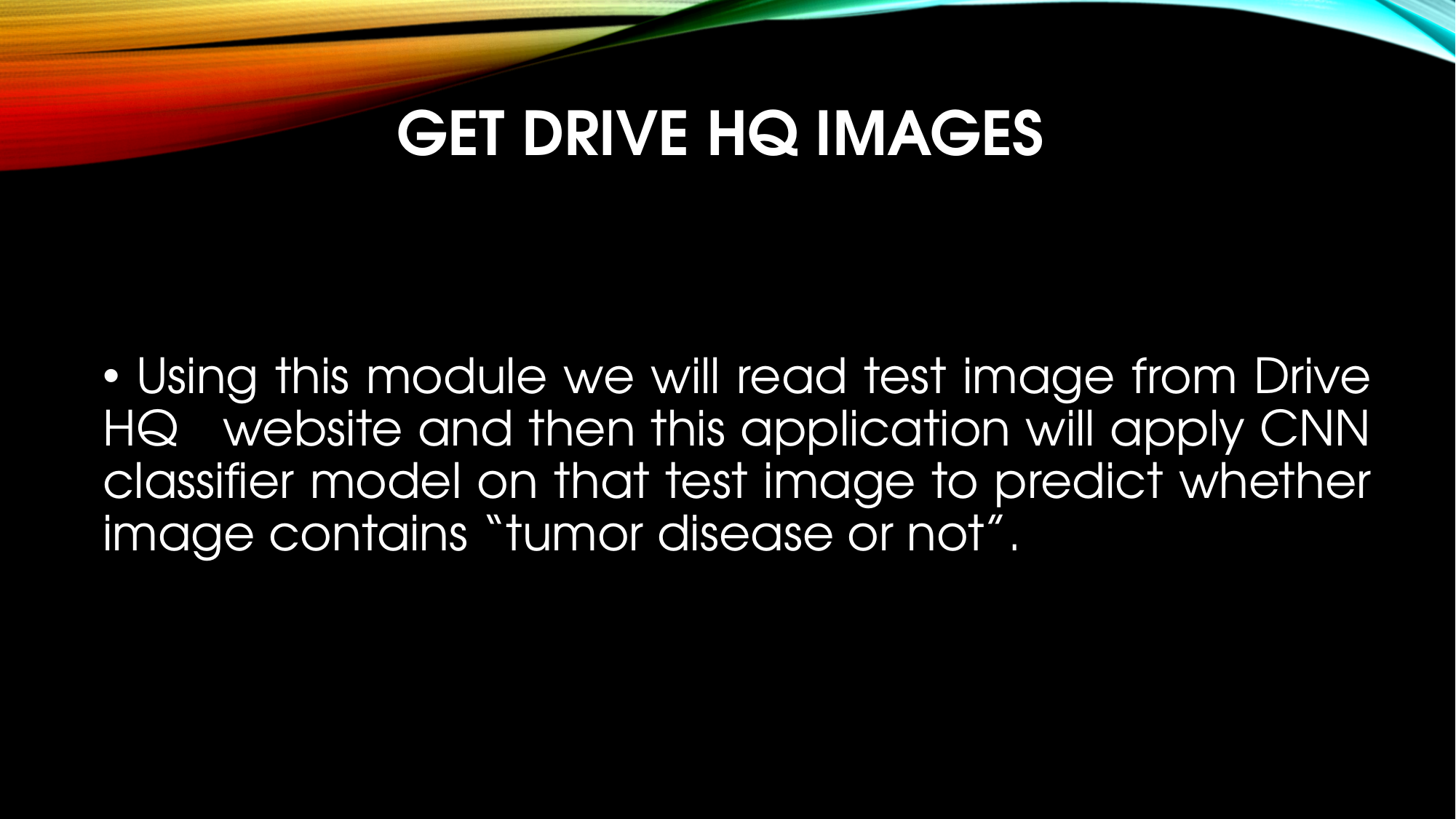

# Get Drive HQ Images
 Using this module we will read test image from Drive HQ   website and then this application will apply CNN classifier model on that test image to predict whether image contains “tumor disease or not”.